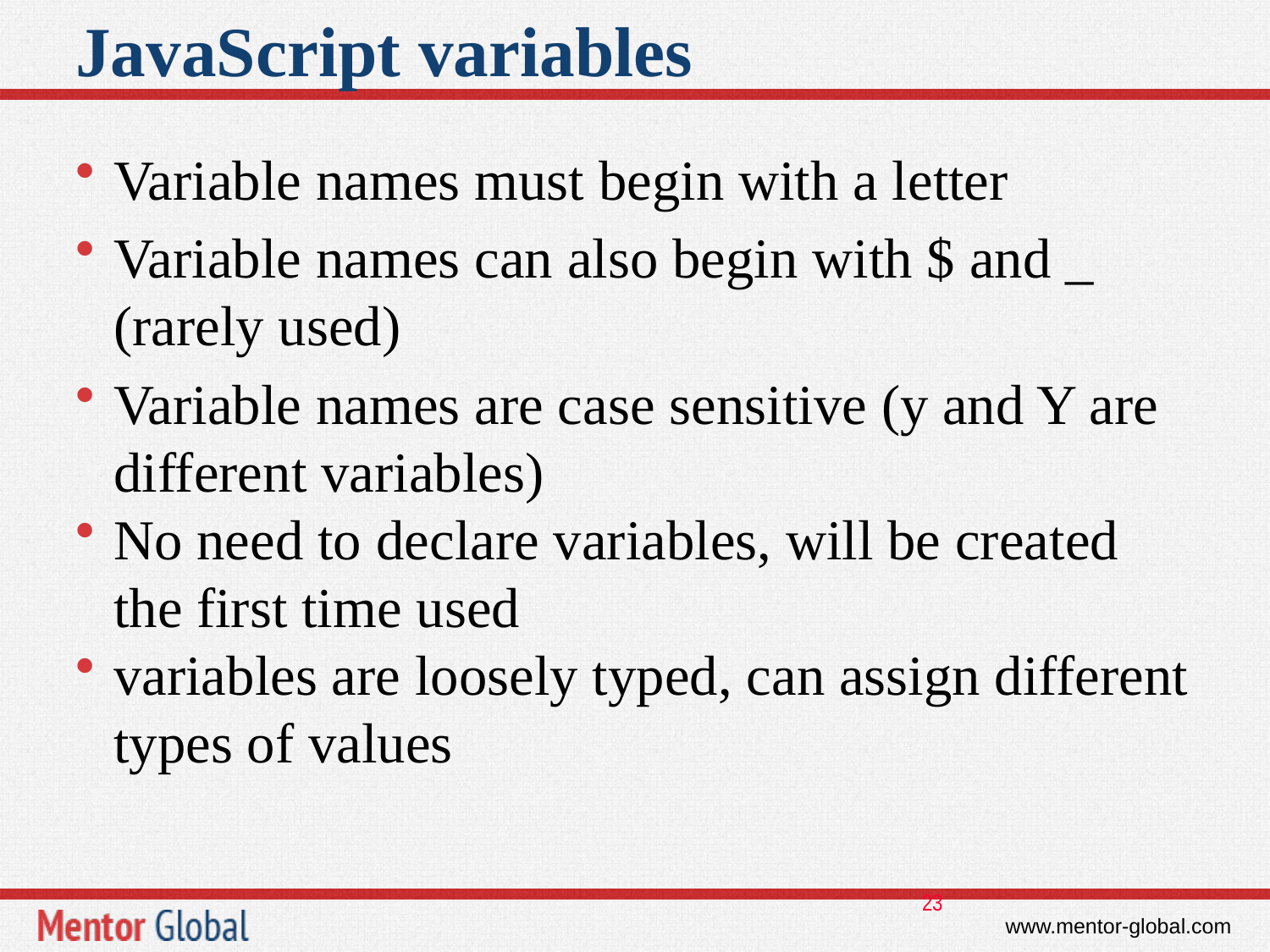

# JavaScript variables
Variable names must begin with a letter
Variable names can also begin with $ and _ (rarely used)
Variable names are case sensitive (y and Y are different variables)
No need to declare variables, will be created the first time used
variables are loosely typed, can assign different types of values
23